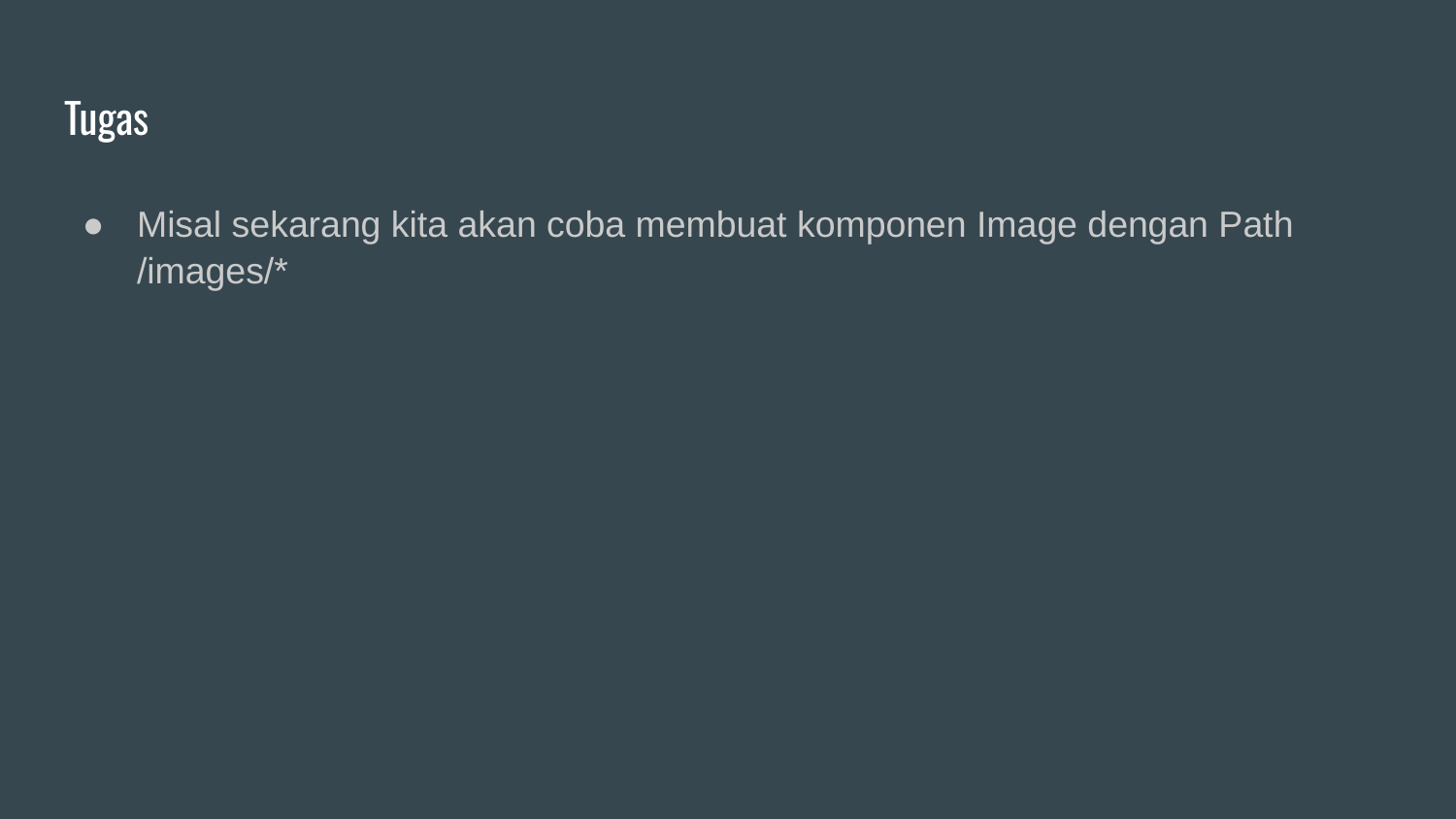

# Tugas
Misal sekarang kita akan coba membuat komponen Image dengan Path /images/*